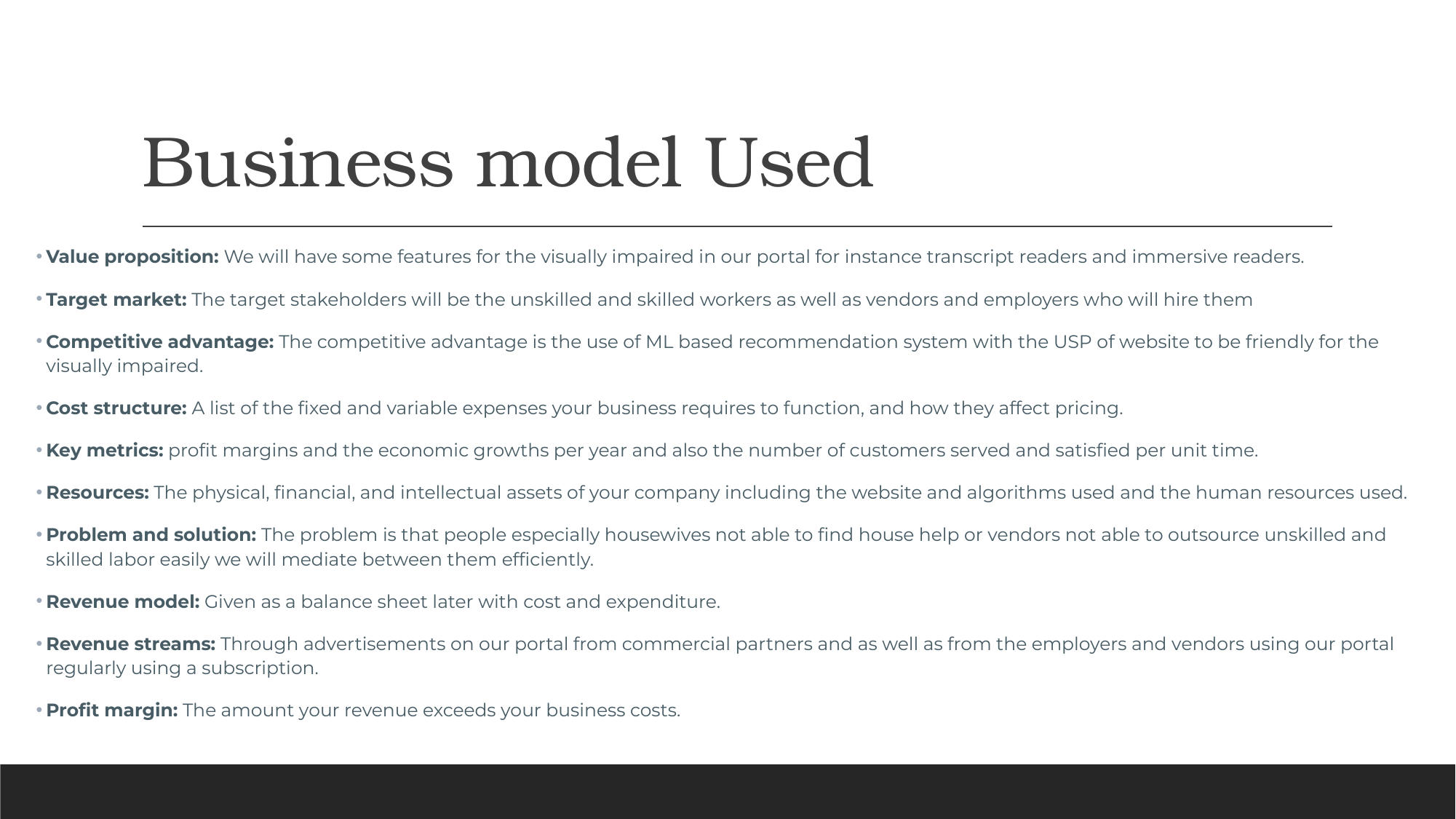

# Business model Used
Value proposition: We will have some features for the visually impaired in our portal for instance transcript readers and immersive readers.
Target market: The target stakeholders will be the unskilled and skilled workers as well as vendors and employers who will hire them
Competitive advantage: The competitive advantage is the use of ML based recommendation system with the USP of website to be friendly for the visually impaired.
Cost structure: A list of the fixed and variable expenses your business requires to function, and how they affect pricing.
Key metrics: profit margins and the economic growths per year and also the number of customers served and satisfied per unit time.
Resources: The physical, financial, and intellectual assets of your company including the website and algorithms used and the human resources used.
Problem and solution: The problem is that people especially housewives not able to find house help or vendors not able to outsource unskilled and skilled labor easily we will mediate between them efficiently.
Revenue model: Given as a balance sheet later with cost and expenditure.
Revenue streams: Through advertisements on our portal from commercial partners and as well as from the employers and vendors using our portal regularly using a subscription.
Profit margin: The amount your revenue exceeds your business costs.